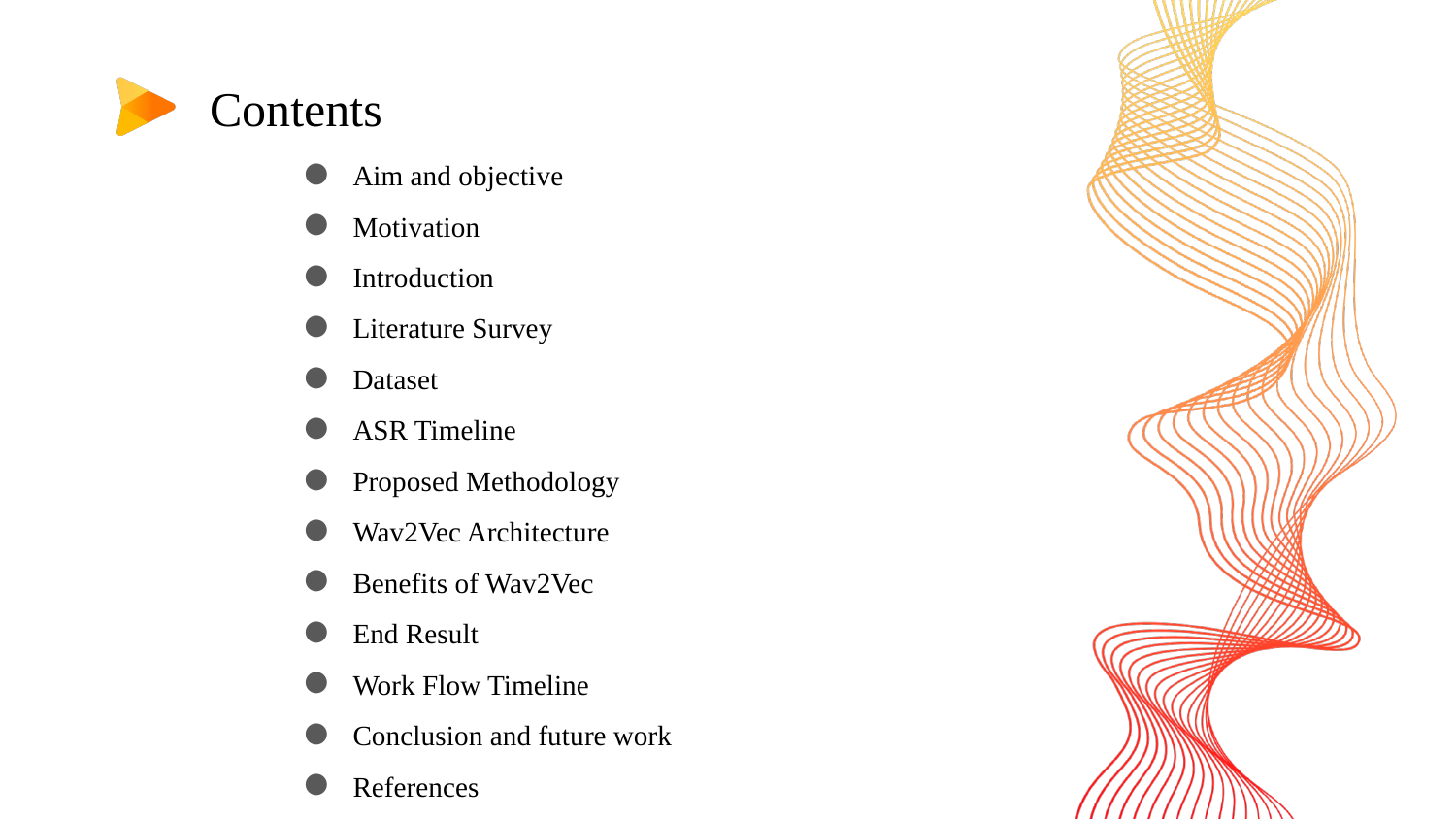

# Contents
Aim and objective
Motivation
Introduction
Literature Survey
Dataset
ASR Timeline
Proposed Methodology
Wav2Vec Architecture
Benefits of Wav2Vec
End Result
Work Flow Timeline
Conclusion and future work
References